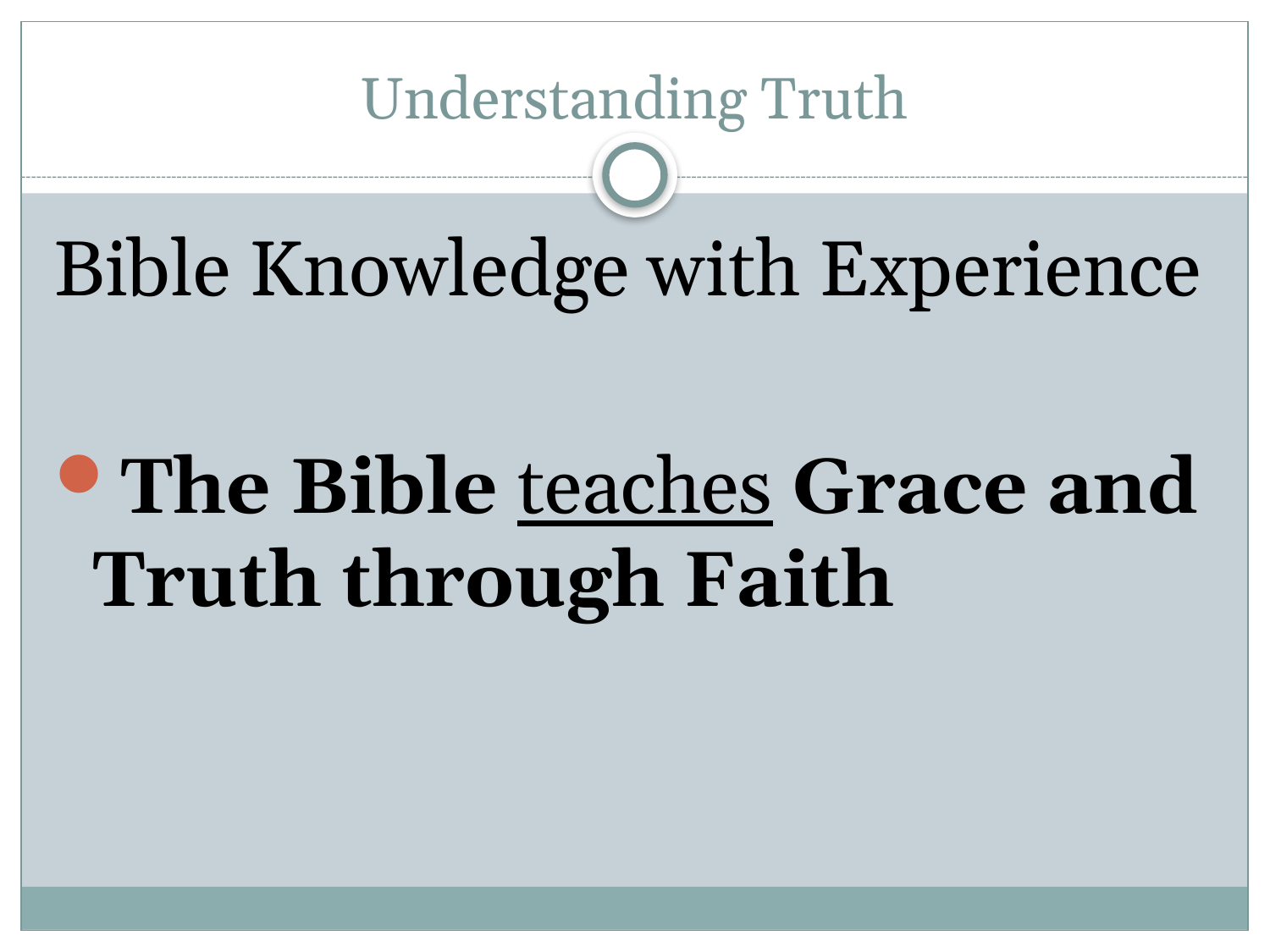

# Understanding Truth
Bible Knowledge with Experience

The Bible teaches Grace and Truth through Faith